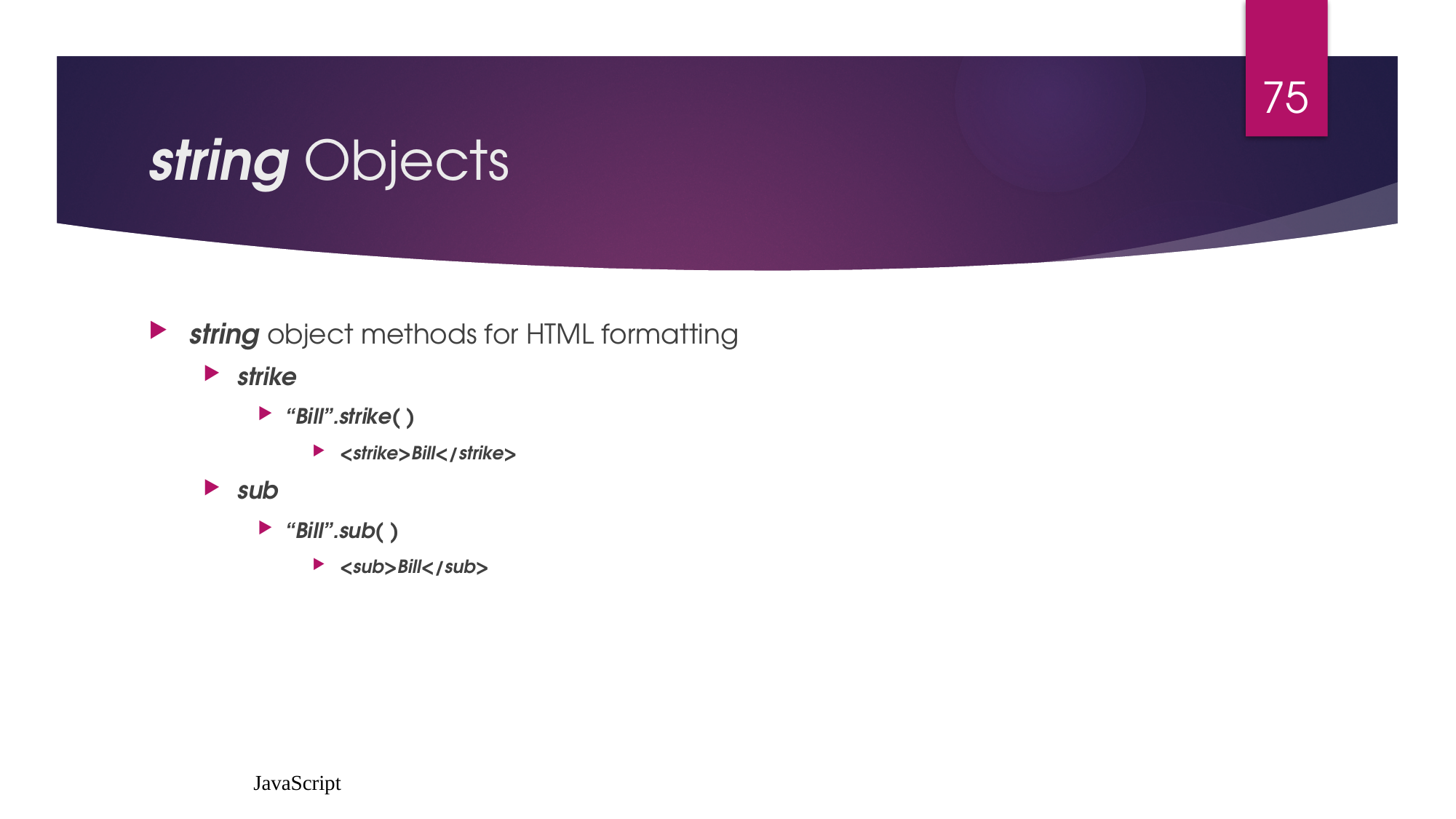

75
# string Objects
string object methods for HTML formatting
strike
“Bill”.strike( )
<strike>Bill</strike>
sub
“Bill”.sub( )
<sub>Bill</sub>
JavaScript